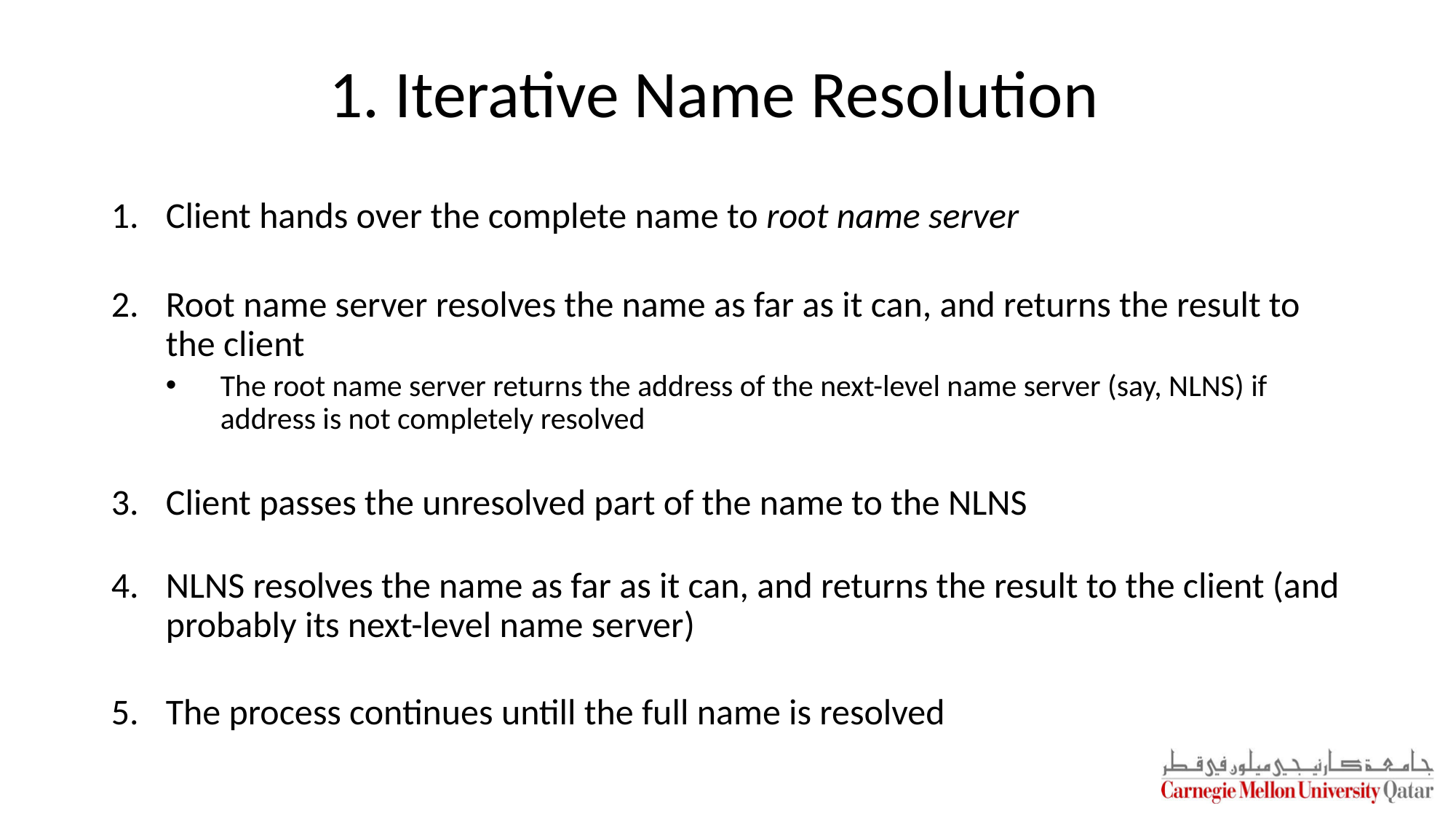

# 1. Iterative Name Resolution
Client hands over the complete name to root name server

Root name server resolves the name as far as it can, and returns the result to the client
The root name server returns the address of the next-level name server (say, NLNS) if address is not completely resolved

Client passes the unresolved part of the name to the NLNS

NLNS resolves the name as far as it can, and returns the result to the client (and probably its next-level name server)

The process continues untill the full name is resolved